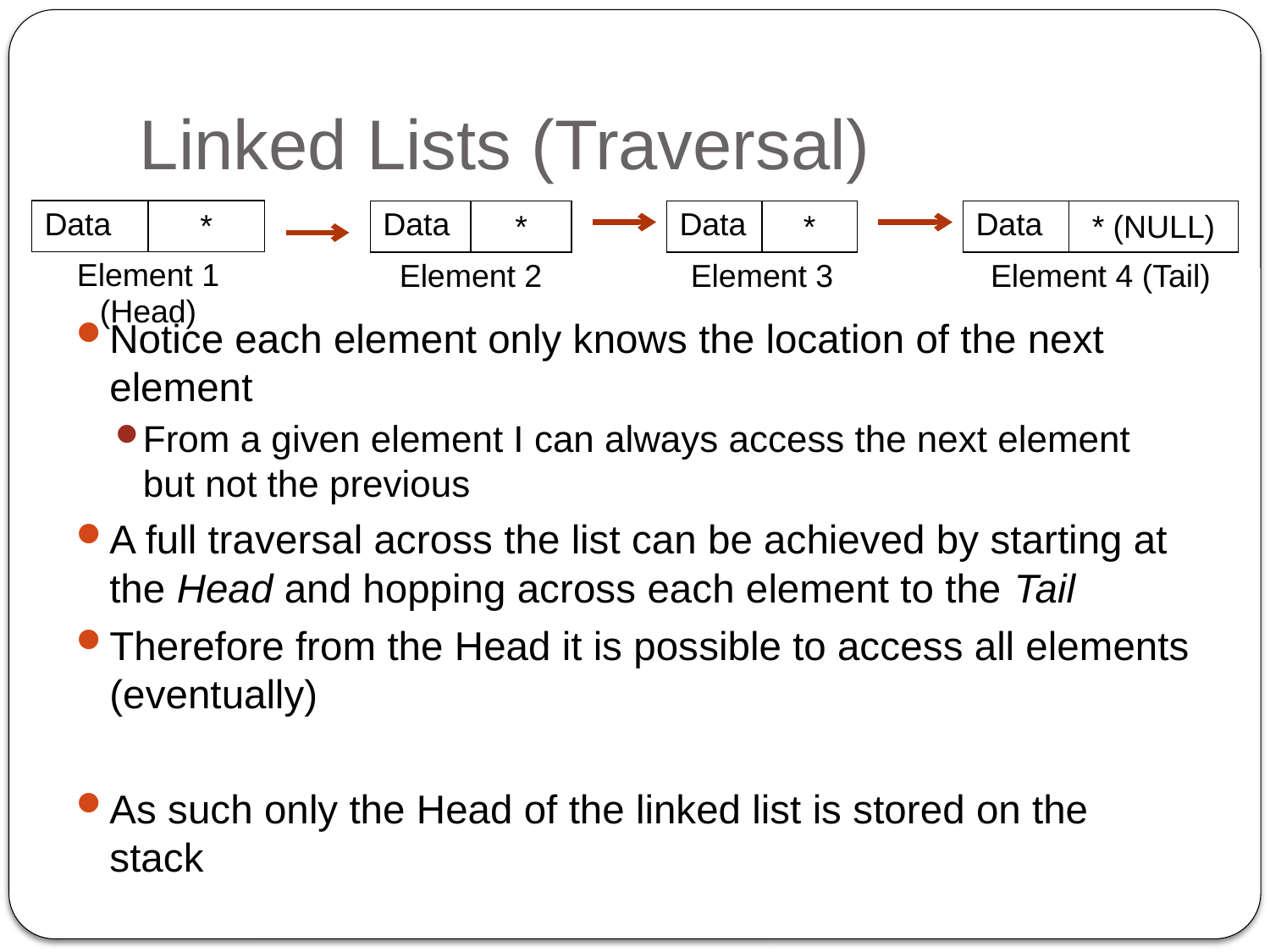

# Linked Lists (Traversal)
| Data | \* |
| --- | --- |
| Element 1 (Head) |  |
| Data | \* |
| --- | --- |
| Element 2 |  |
| Data | \* |
| --- | --- |
| Element 3 |  |
| Data | \* (NULL) |
| --- | --- |
| Element 4 (Tail) |  |
Notice each element only knows the location of the next element
From a given element I can always access the next element but not the previous
A full traversal across the list can be achieved by starting at the Head and hopping across each element to the Tail
Therefore from the Head it is possible to access all elements (eventually)

As such only the Head of the linked list is stored on the stack